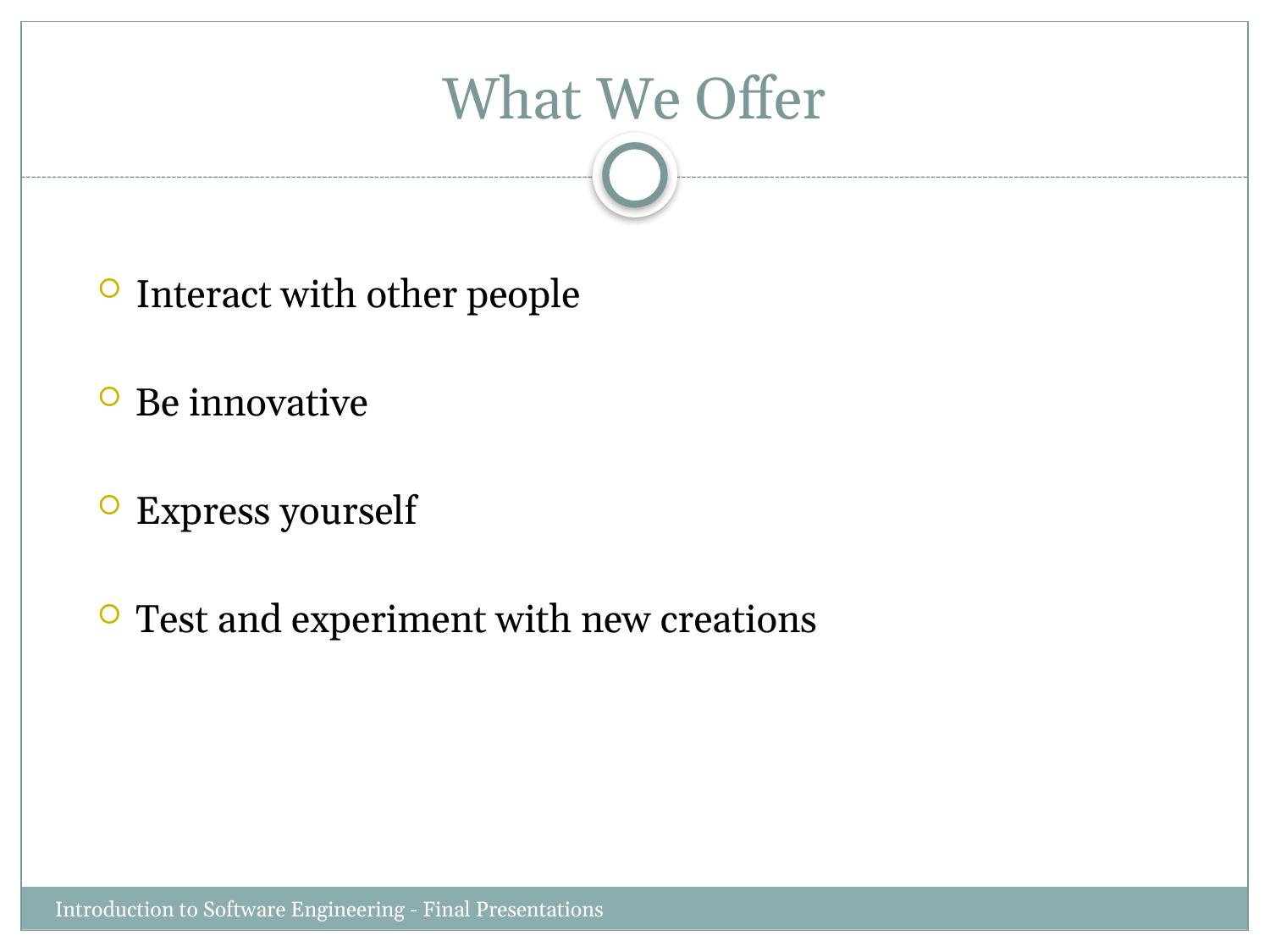

# What We Offer

Interact with other people

Be innovative

Express yourself

Test and experiment with new creations

Introduction to Software Engineering - Final Presentations